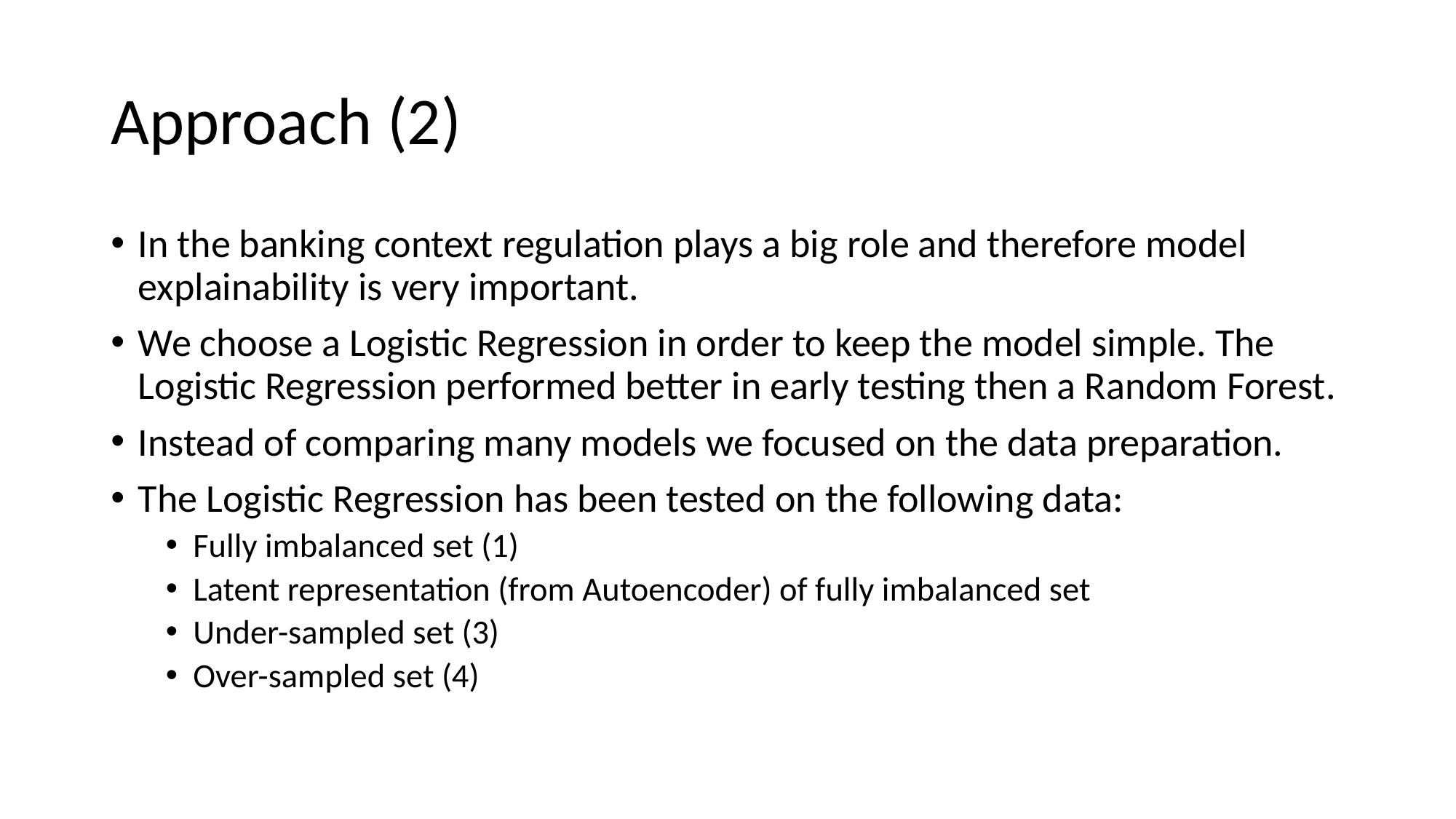

# Approach (2)
In the banking context regulation plays a big role and therefore model explainability is very important.
We choose a Logistic Regression in order to keep the model simple. The Logistic Regression performed better in early testing then a Random Forest.
Instead of comparing many models we focused on the data preparation.
The Logistic Regression has been tested on the following data:
Fully imbalanced set (1)
Latent representation (from Autoencoder) of fully imbalanced set
Under-sampled set (3)
Over-sampled set (4)